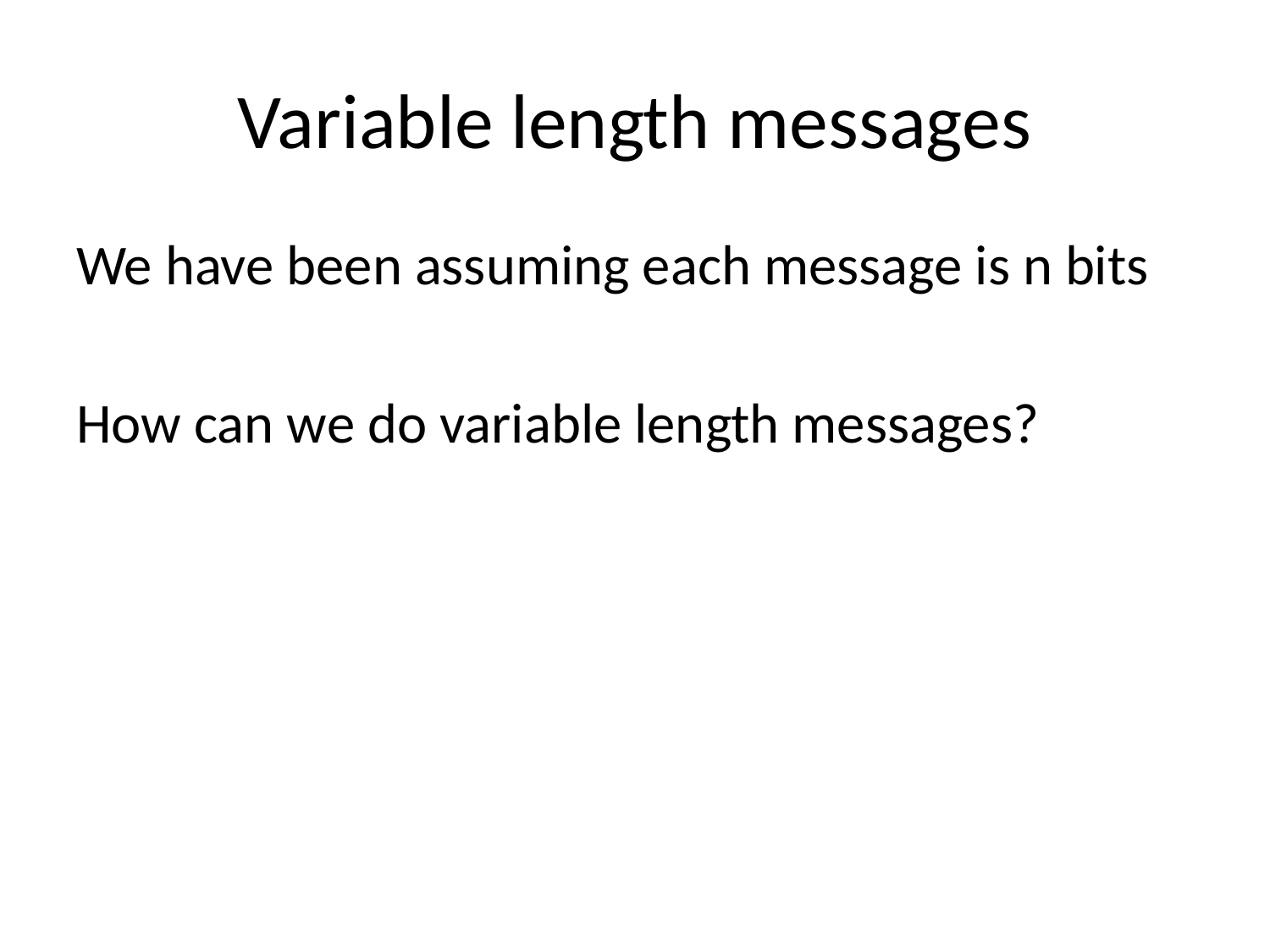

# Variable length messages
We have been assuming each message is n bits

How can we do variable length messages?